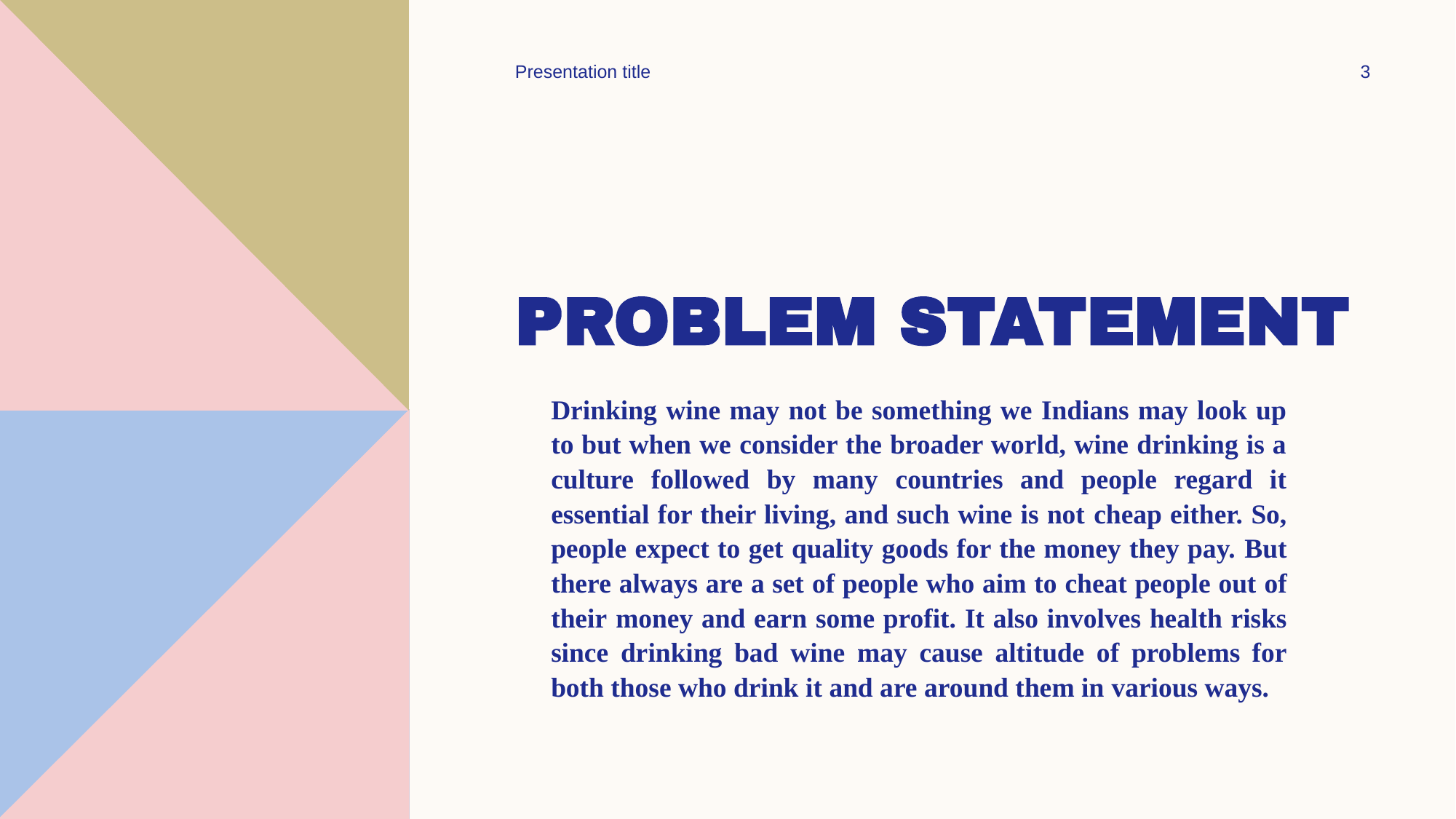

Presentation title
3
# PROBLEM STATEMENT
Drinking wine may not be something we Indians may look up to but when we consider the broader world, wine drinking is a culture followed by many countries and people regard it essential for their living, and such wine is not cheap either. So, people expect to get quality goods for the money they pay. But there always are a set of people who aim to cheat people out of their money and earn some profit. It also involves health risks since drinking bad wine may cause altitude of problems for both those who drink it and are around them in various ways.